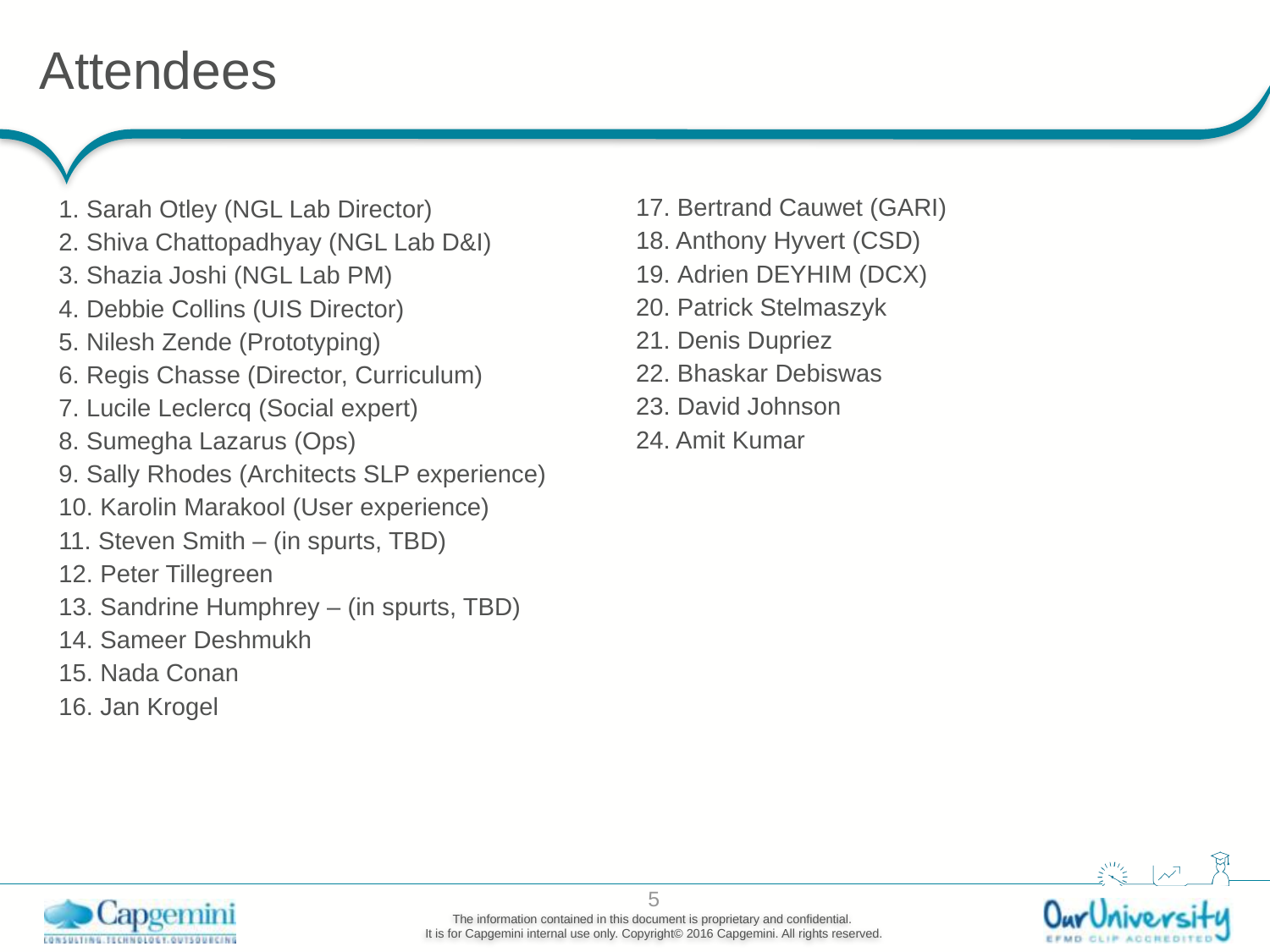

# Attendees
17. Bertrand Cauwet (GARI)
18. Anthony Hyvert (CSD)
19. Adrien DEYHIM (DCX)
20. Patrick Stelmaszyk
21. Denis Dupriez
22. Bhaskar Debiswas
23. David Johnson
24. Amit Kumar

1. Sarah Otley (NGL Lab Director)
2. Shiva Chattopadhyay (NGL Lab D&I)
3. Shazia Joshi (NGL Lab PM)
4. Debbie Collins (UIS Director)
5. Nilesh Zende (Prototyping)
6. Regis Chasse (Director, Curriculum)
7. Lucile Leclercq (Social expert)
8. Sumegha Lazarus (Ops)
9. Sally Rhodes (Architects SLP experience)
10. Karolin Marakool (User experience)
11. Steven Smith – (in spurts, TBD)
12. Peter Tillegreen
13. Sandrine Humphrey – (in spurts, TBD)
14. Sameer Deshmukh
15. Nada Conan
16. Jan Krogel